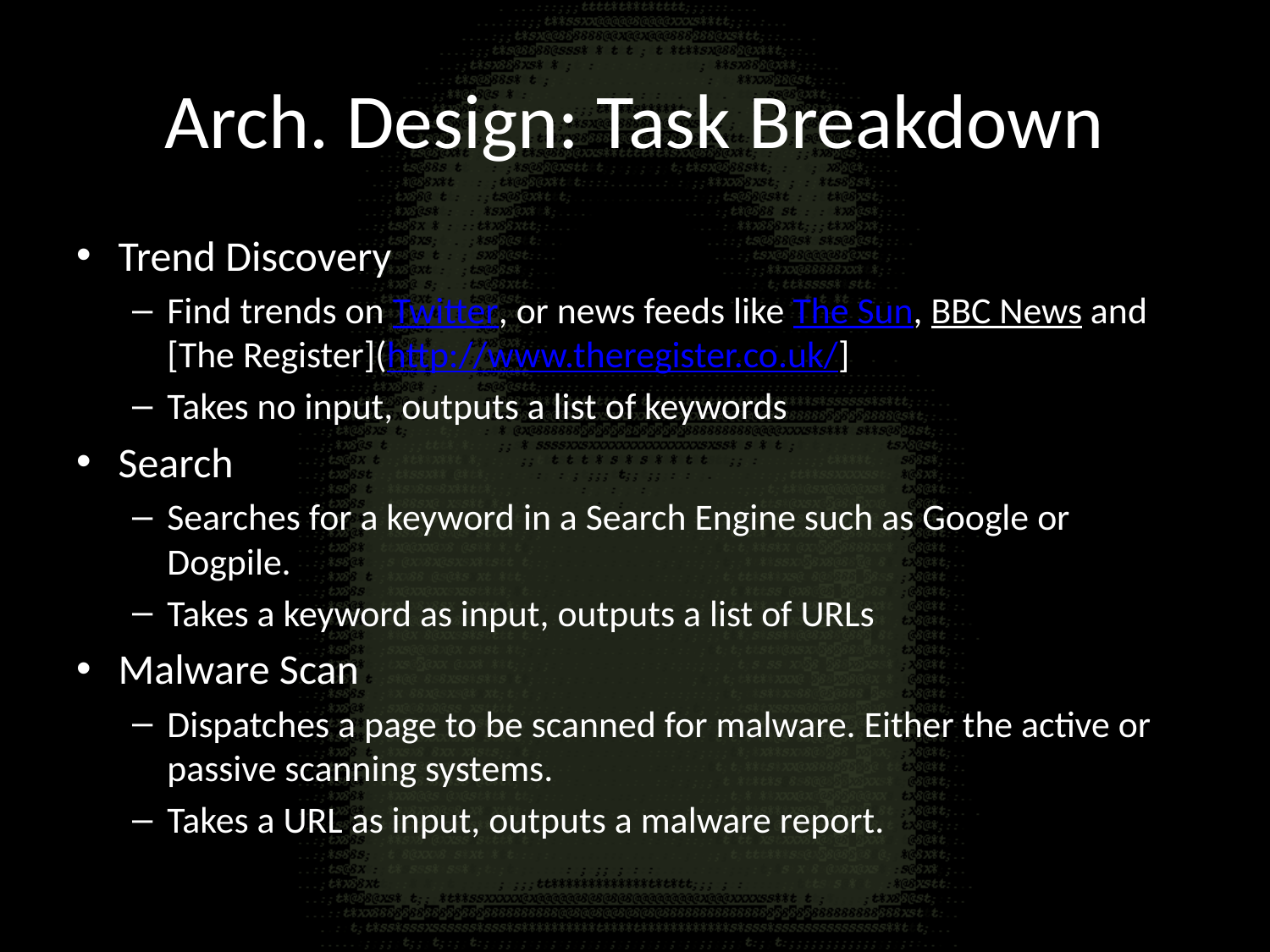

# Arch. Design: Task Breakdown
Trend Discovery
Find trends on Twitter, or news feeds like The Sun, BBC News and [The Register](http://www.theregister.co.uk/]
Takes no input, outputs a list of keywords
Search
Searches for a keyword in a Search Engine such as Google or Dogpile.
Takes a keyword as input, outputs a list of URLs
Malware Scan
Dispatches a page to be scanned for malware. Either the active or passive scanning systems.
Takes a URL as input, outputs a malware report.